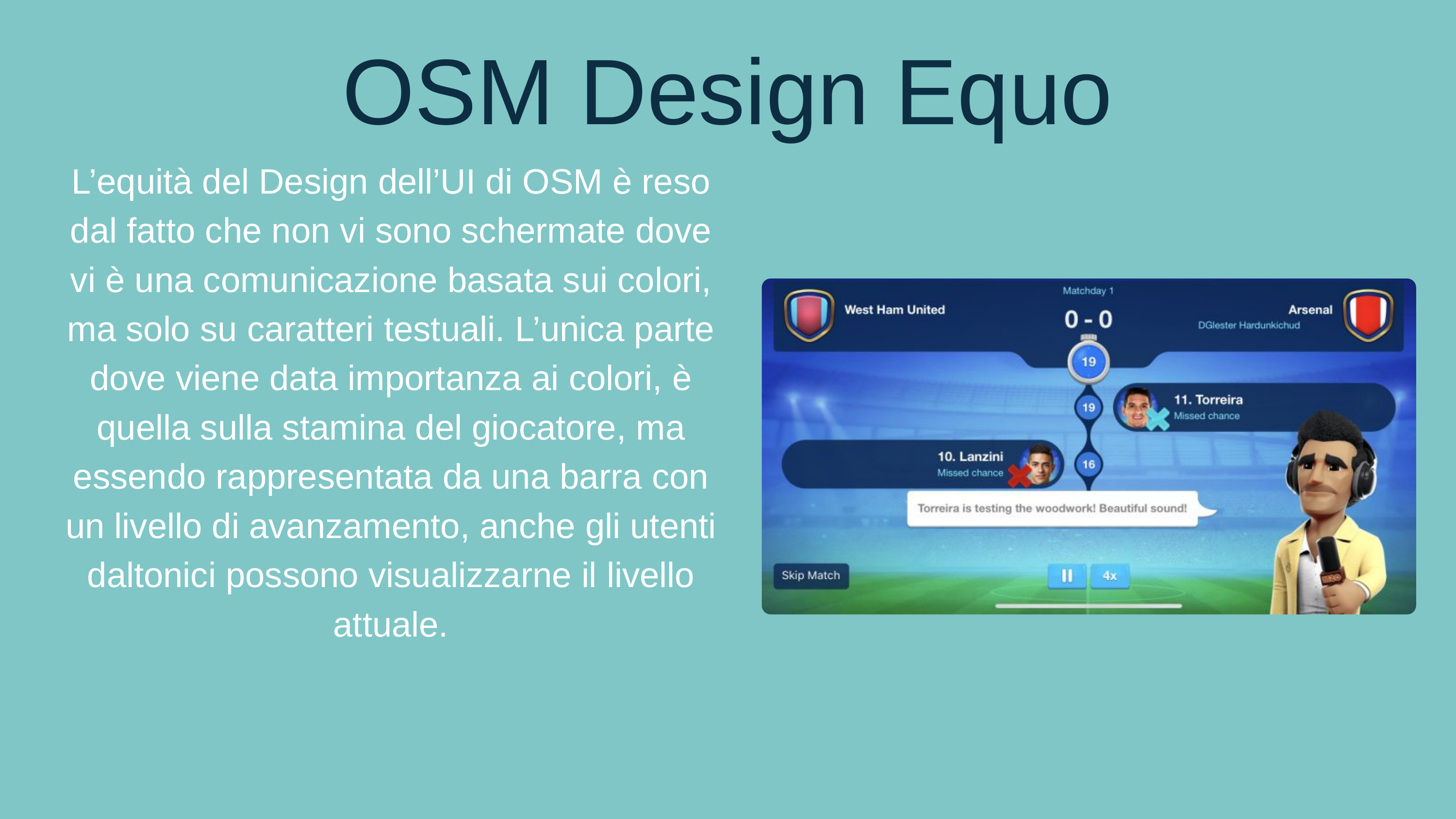

OSM Design Equo
L’equità del Design dell’UI di OSM è reso dal fatto che non vi sono schermate dove vi è una comunicazione basata sui colori, ma solo su caratteri testuali. L’unica parte dove viene data importanza ai colori, è quella sulla stamina del giocatore, ma essendo rappresentata da una barra con un livello di avanzamento, anche gli utenti daltonici possono visualizzarne il livello attuale.